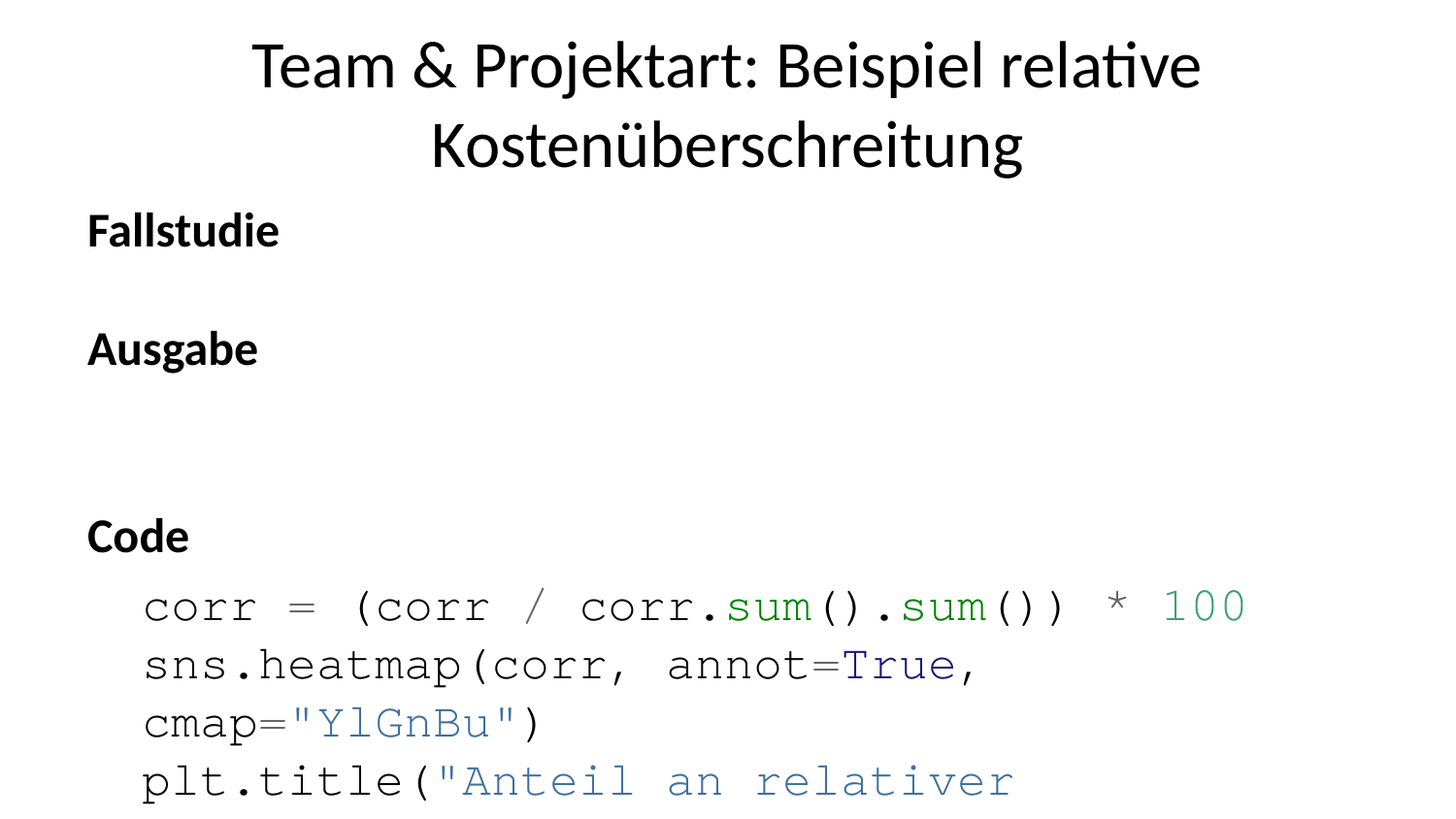

# Team & Projektart: Beispiel relative Kostenüberschreitung
Fallstudie
Ausgabe

Code
corr = (corr / corr.sum().sum()) * 100
sns.heatmap(corr, annot=True, cmap="YlGnBu")
plt.title("Anteil an relativer Kostenüberschreitung pro Team und Projektart");